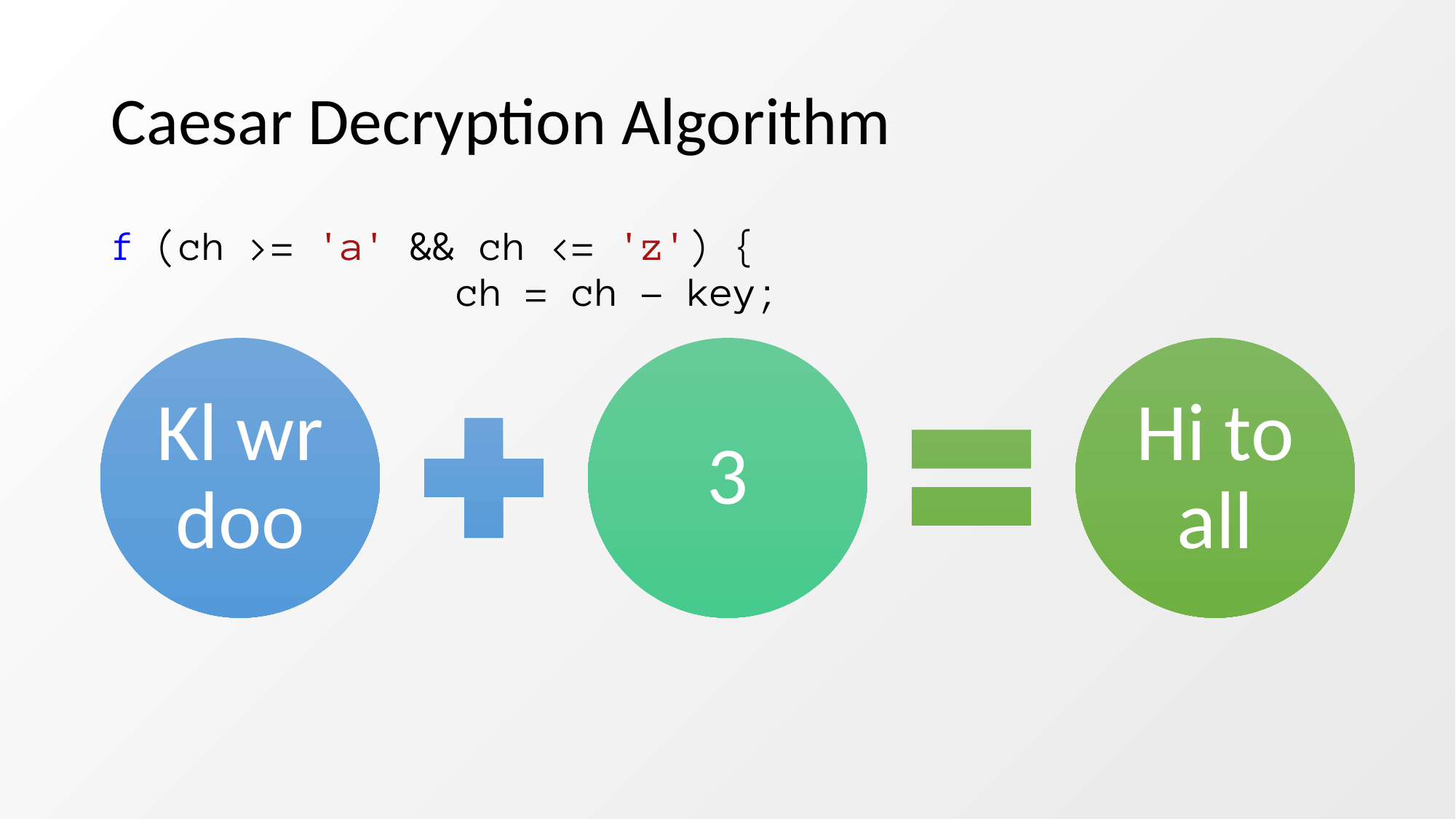

# Caesar Decryption Algorithm
f (ch >= 'a' && ch <= 'z') {
               ch = ch - key;

Kl wr doo

3

Hi to all